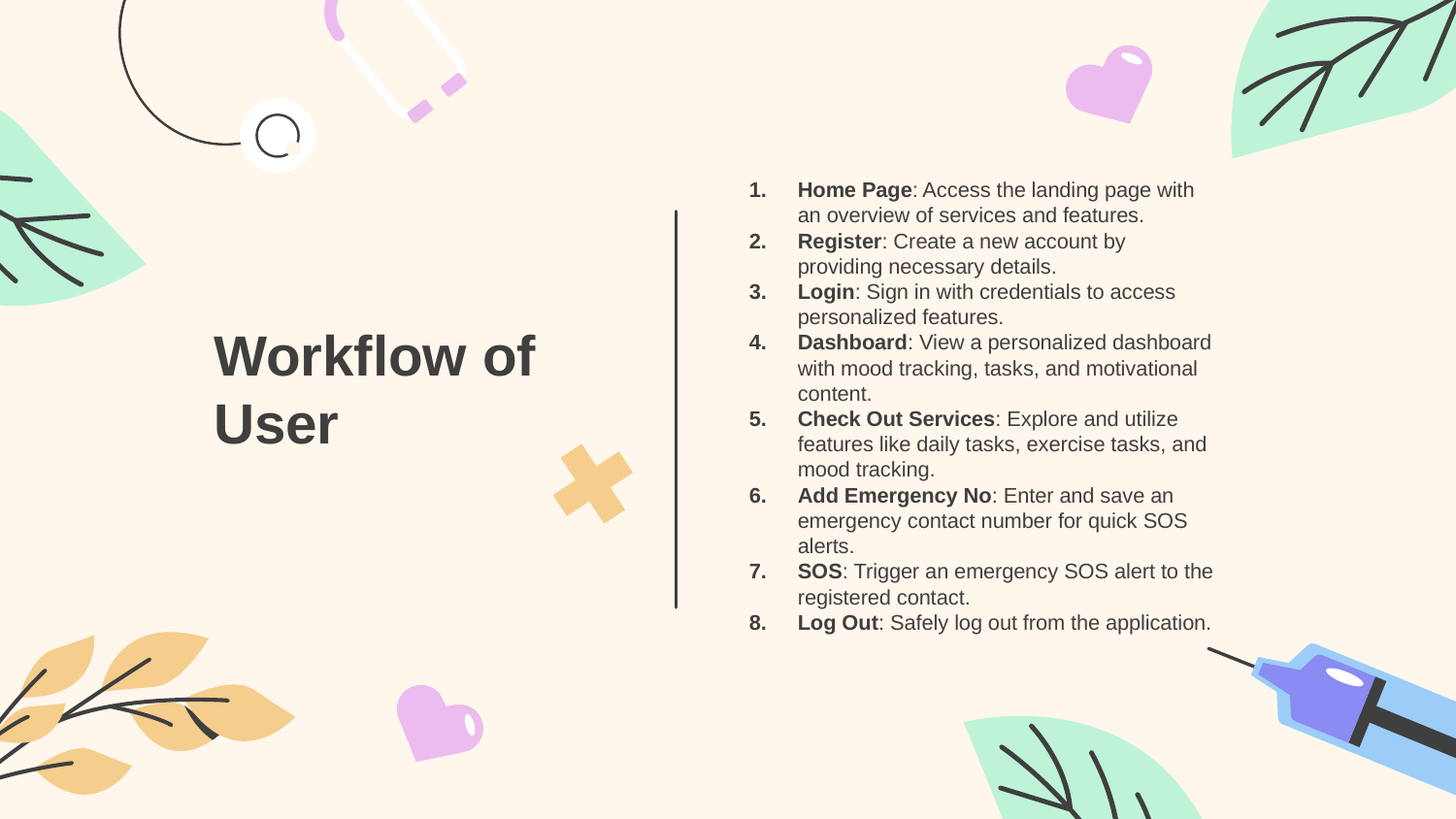

Home Page: Access the landing page with an overview of services and features.
Register: Create a new account by providing necessary details.
Login: Sign in with credentials to access personalized features.
Dashboard: View a personalized dashboard with mood tracking, tasks, and motivational content.
Check Out Services: Explore and utilize features like daily tasks, exercise tasks, and mood tracking.
Add Emergency No: Enter and save an emergency contact number for quick SOS alerts.
SOS: Trigger an emergency SOS alert to the registered contact.
Log Out: Safely log out from the application.
# Workflow of User